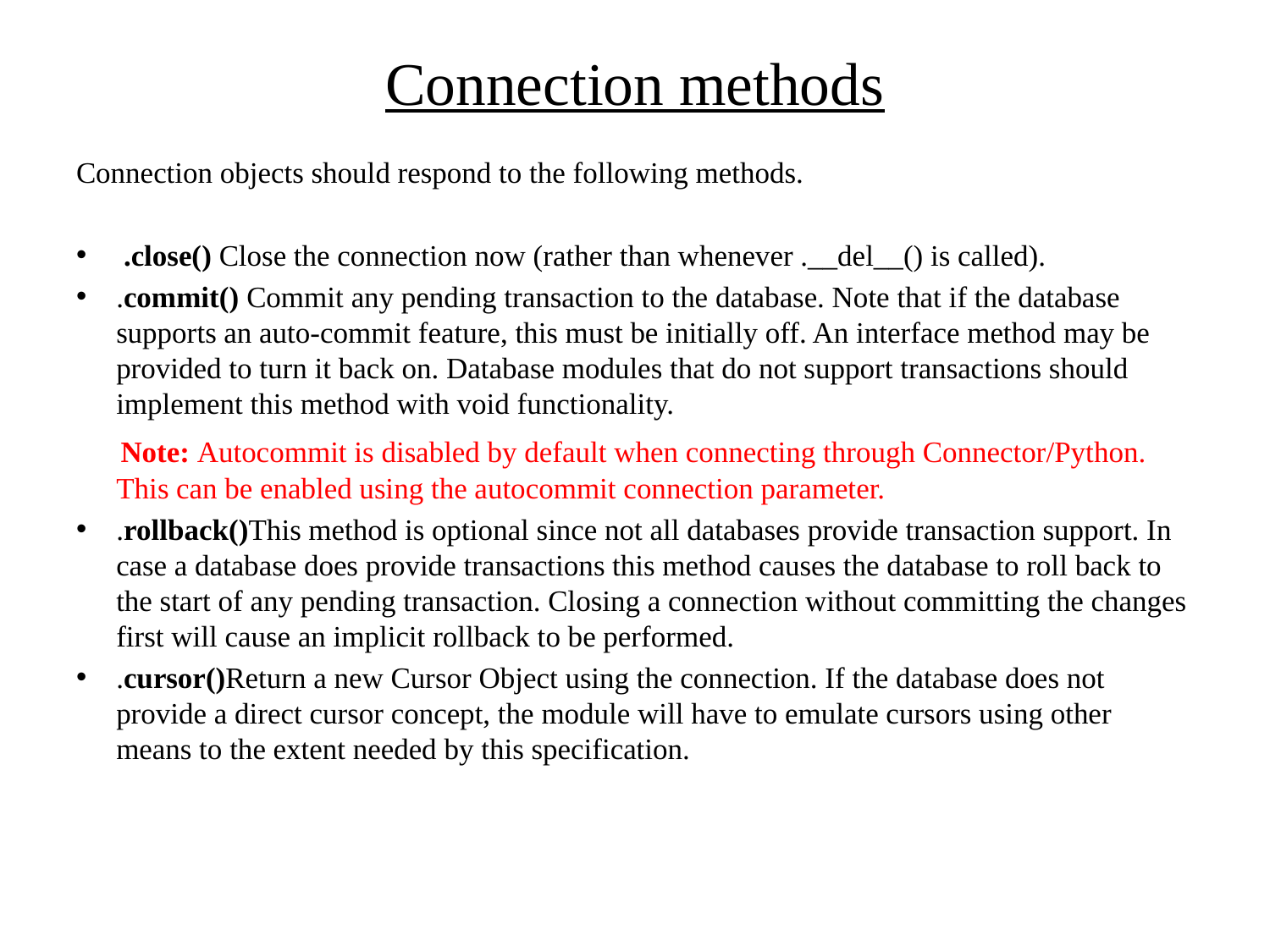

# Connection methods

Connection objects should respond to the following methods.

 .close() Close the connection now (rather than whenever .__del__() is called).
.commit() Commit any pending transaction to the database. Note that if the database supports an auto-commit feature, this must be initially off. An interface method may be provided to turn it back on. Database modules that do not support transactions should implement this method with void functionality.
     Note: Autocommit is disabled by default when connecting through Connector/Python. This can be enabled using the autocommit connection parameter.
.rollback()This method is optional since not all databases provide transaction support. In case a database does provide transactions this method causes the database to roll back to the start of any pending transaction. Closing a connection without committing the changes first will cause an implicit rollback to be performed.
.cursor()Return a new Cursor Object using the connection. If the database does not provide a direct cursor concept, the module will have to emulate cursors using other means to the extent needed by this specification.